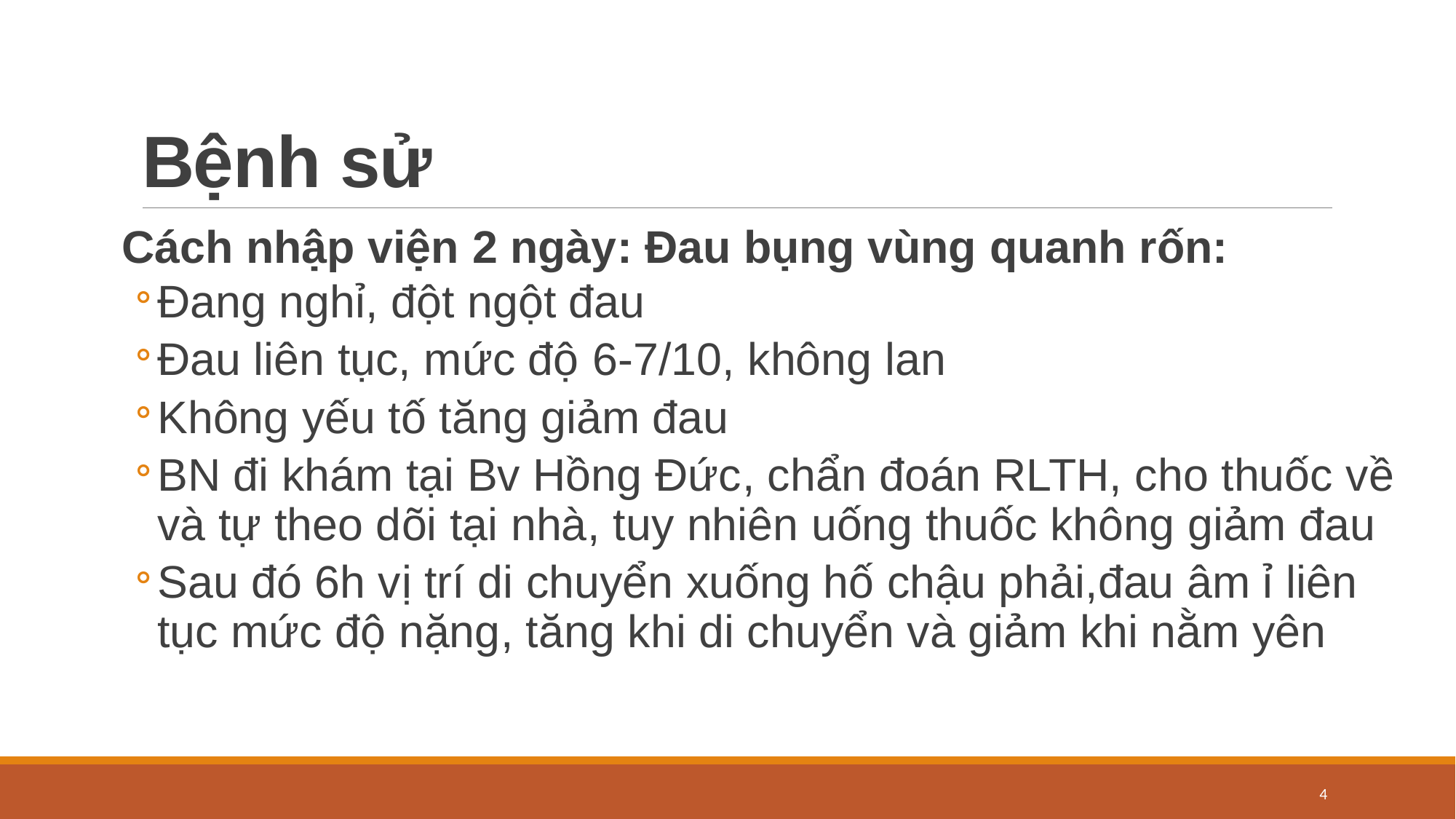

# Bệnh sử
Cách nhập viện 2 ngày: Đau bụng vùng quanh rốn:
Đang nghỉ, đột ngột đau
Đau liên tục, mức độ 6-7/10, không lan
Không yếu tố tăng giảm đau
BN đi khám tại Bv Hồng Đức, chẩn đoán RLTH, cho thuốc về và tự theo dõi tại nhà, tuy nhiên uống thuốc không giảm đau
Sau đó 6h vị trí di chuyển xuống hố chậu phải,đau âm ỉ liên tục mức độ nặng, tăng khi di chuyển và giảm khi nằm yên

4